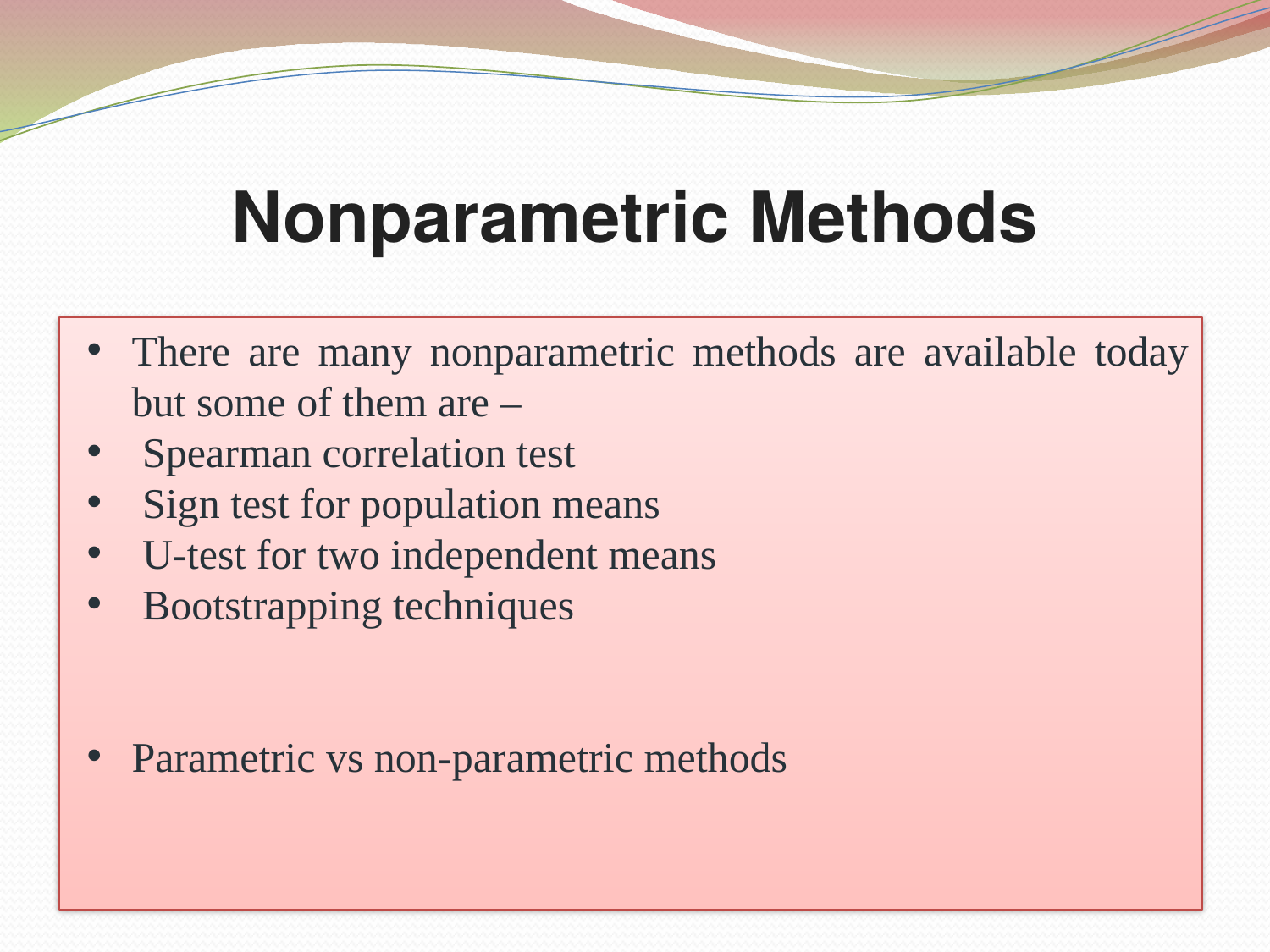

# Nonparametric Methods
There are many nonparametric methods are available today but some of them are –
 Spearman correlation test
 Sign test for population means
 U-test for two independent means
 Bootstrapping techniques

Parametric vs non-parametric methods